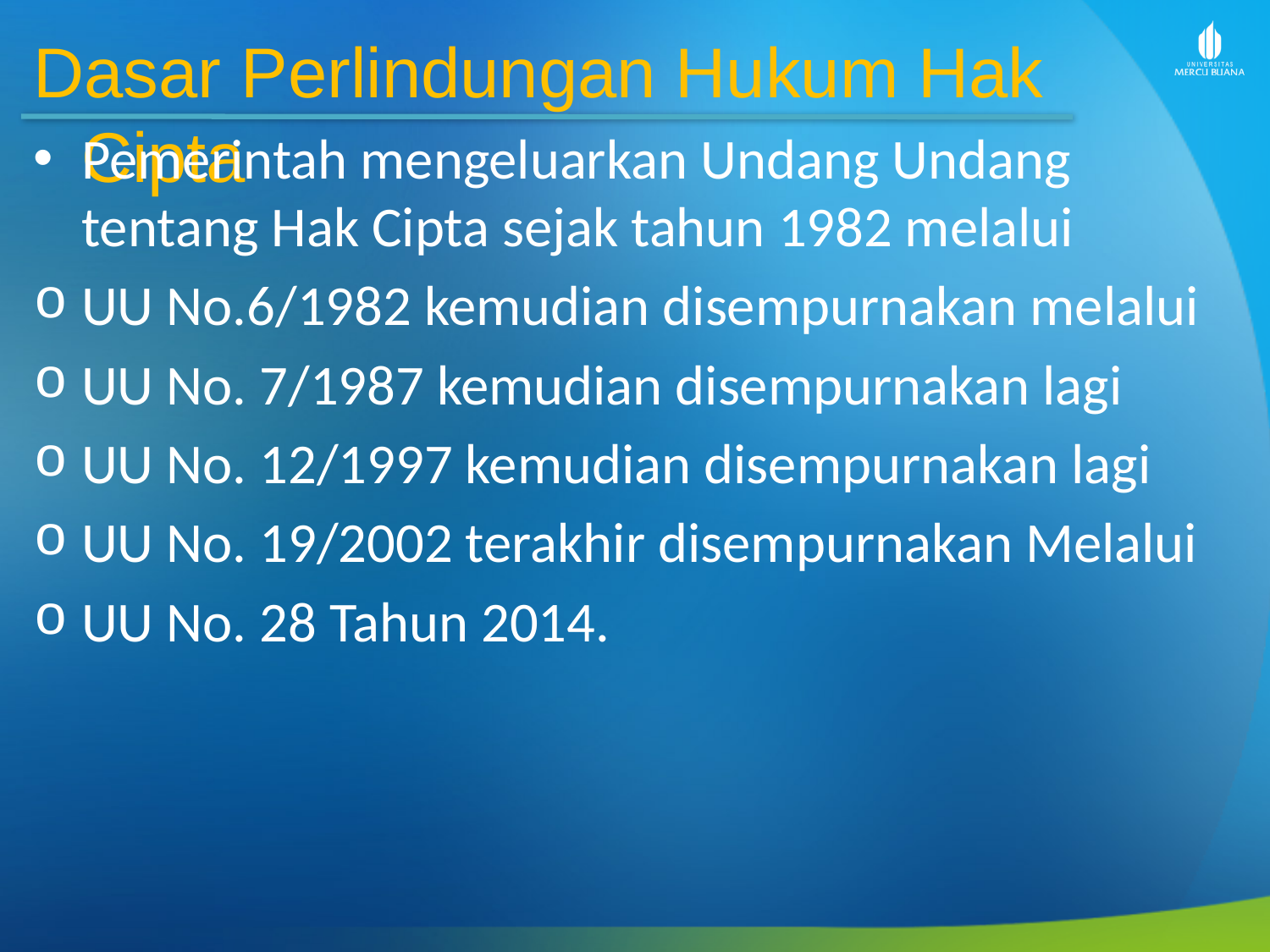

Dasar Perlindungan Hukum Hak Cipta
Pemerintah mengeluarkan Undang Undang tentang Hak Cipta sejak tahun 1982 melalui
UU No.6/1982 kemudian disempurnakan melalui
UU No. 7/1987 kemudian disempurnakan lagi
UU No. 12/1997 kemudian disempurnakan lagi
UU No. 19/2002 terakhir disempurnakan Melalui
UU No. 28 Tahun 2014.